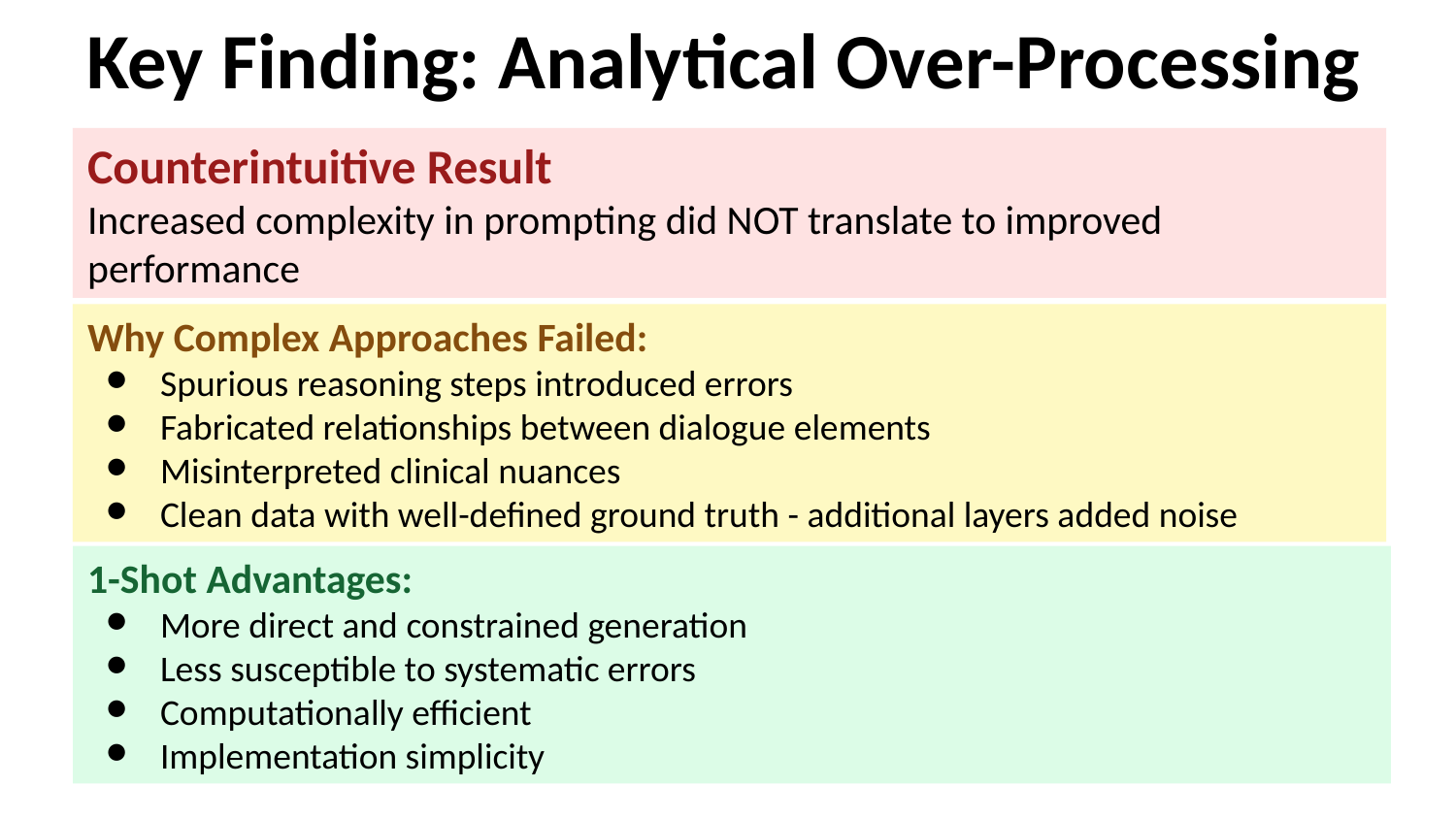

# Key Finding: Analytical Over-Processing
Counterintuitive Result
Increased complexity in prompting did NOT translate to improved performance
Why Complex Approaches Failed:
Spurious reasoning steps introduced errors
Fabricated relationships between dialogue elements
Misinterpreted clinical nuances
Clean data with well-defined ground truth - additional layers added noise
1-Shot Advantages:
More direct and constrained generation
Less susceptible to systematic errors
Computationally efficient
Implementation simplicity